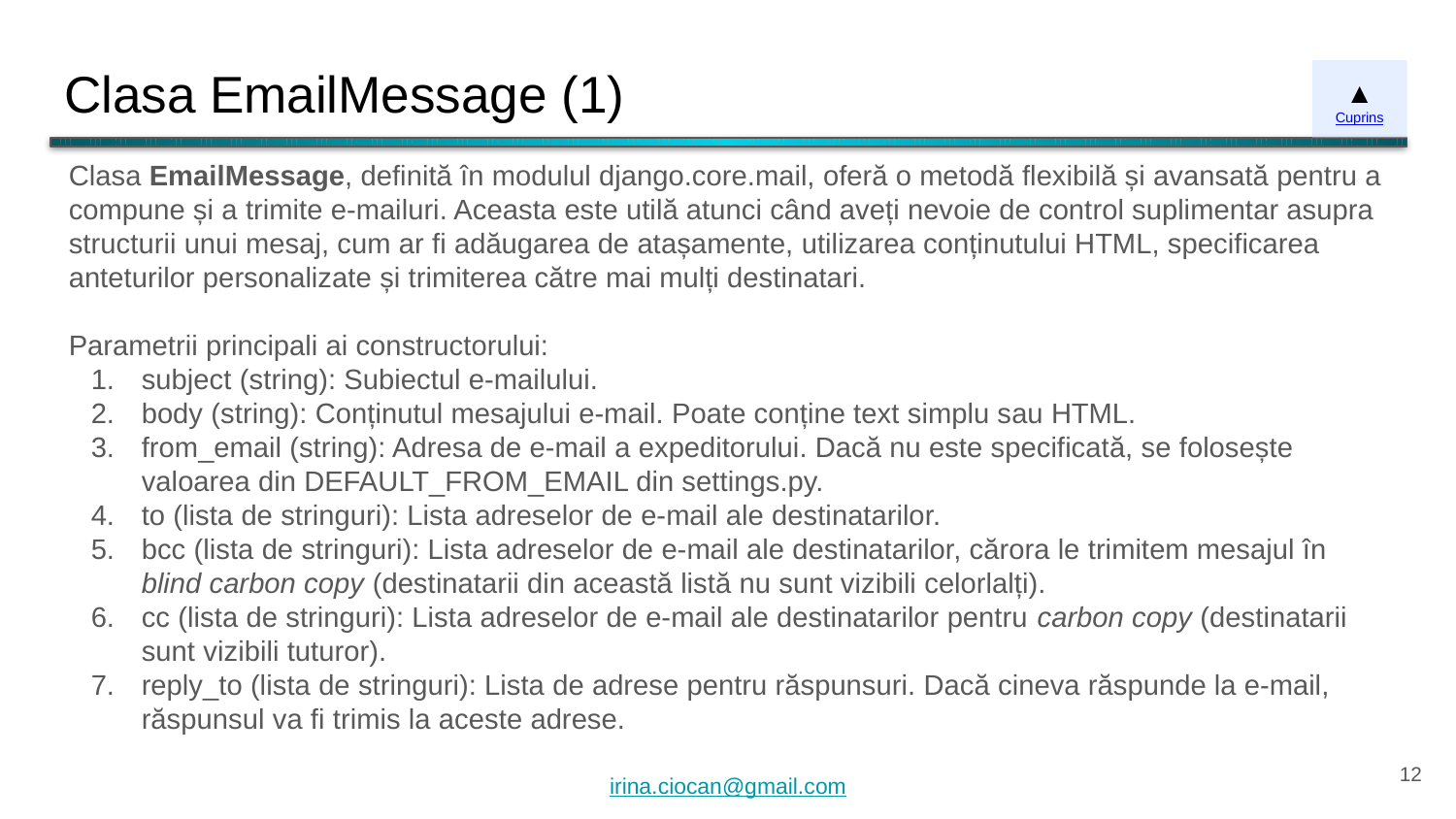

# Clasa EmailMessage (1)
▲
Cuprins

Clasa EmailMessage, definită în modulul django.core.mail, oferă o metodă flexibilă și avansată pentru a compune și a trimite e-mailuri. Aceasta este utilă atunci când aveți nevoie de control suplimentar asupra structurii unui mesaj, cum ar fi adăugarea de atașamente, utilizarea conținutului HTML, specificarea anteturilor personalizate și trimiterea către mai mulți destinatari.

Parametrii principali ai constructorului:
subject (string): Subiectul e-mailului.
body (string): Conținutul mesajului e-mail. Poate conține text simplu sau HTML.
from_email (string): Adresa de e-mail a expeditorului. Dacă nu este specificată, se folosește valoarea din DEFAULT_FROM_EMAIL din settings.py.
to (lista de stringuri): Lista adreselor de e-mail ale destinatarilor.
bcc (lista de stringuri): Lista adreselor de e-mail ale destinatarilor, cărora le trimitem mesajul în blind carbon copy (destinatarii din această listă nu sunt vizibili celorlalți).
cc (lista de stringuri): Lista adreselor de e-mail ale destinatarilor pentru carbon copy (destinatarii sunt vizibili tuturor).
reply_to (lista de stringuri): Lista de adrese pentru răspunsuri. Dacă cineva răspunde la e-mail, răspunsul va fi trimis la aceste adrese.
12
irina.ciocan@gmail.com